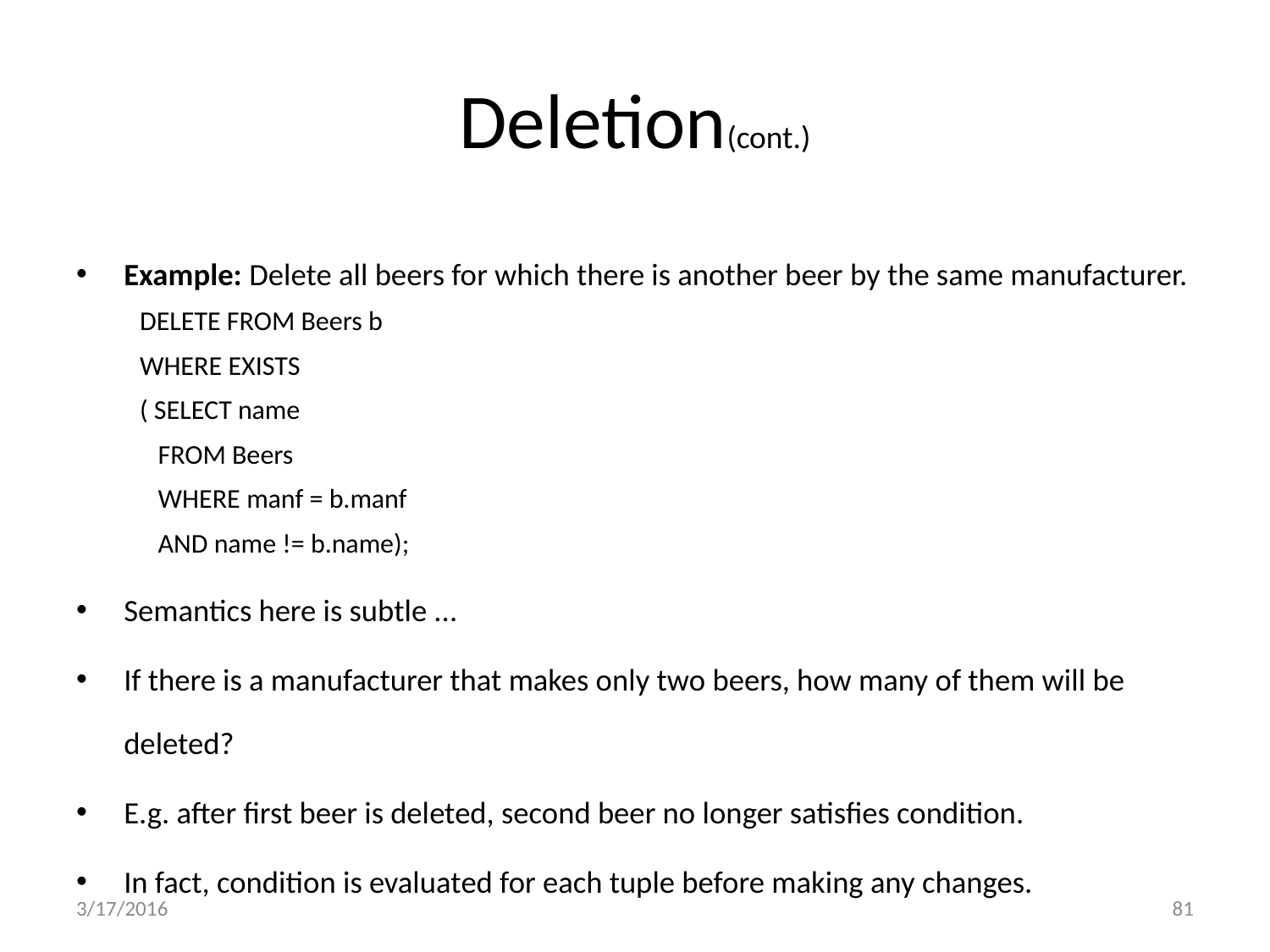

# Deletion(cont.)
Example: Delete all beers for which there is another beer by the same manufacturer.
DELETE FROM Beers b
WHERE EXISTS
	( SELECT name
	   FROM Beers
	   WHERE manf = b.manf
	   AND name != b.name);
Semantics here is subtle ...
If there is a manufacturer that makes only two beers, how many of them will be deleted?
E.g. after first beer is deleted, second beer no longer satisfies condition.
In fact, condition is evaluated for each tuple before making any changes.
3/17/2016
81